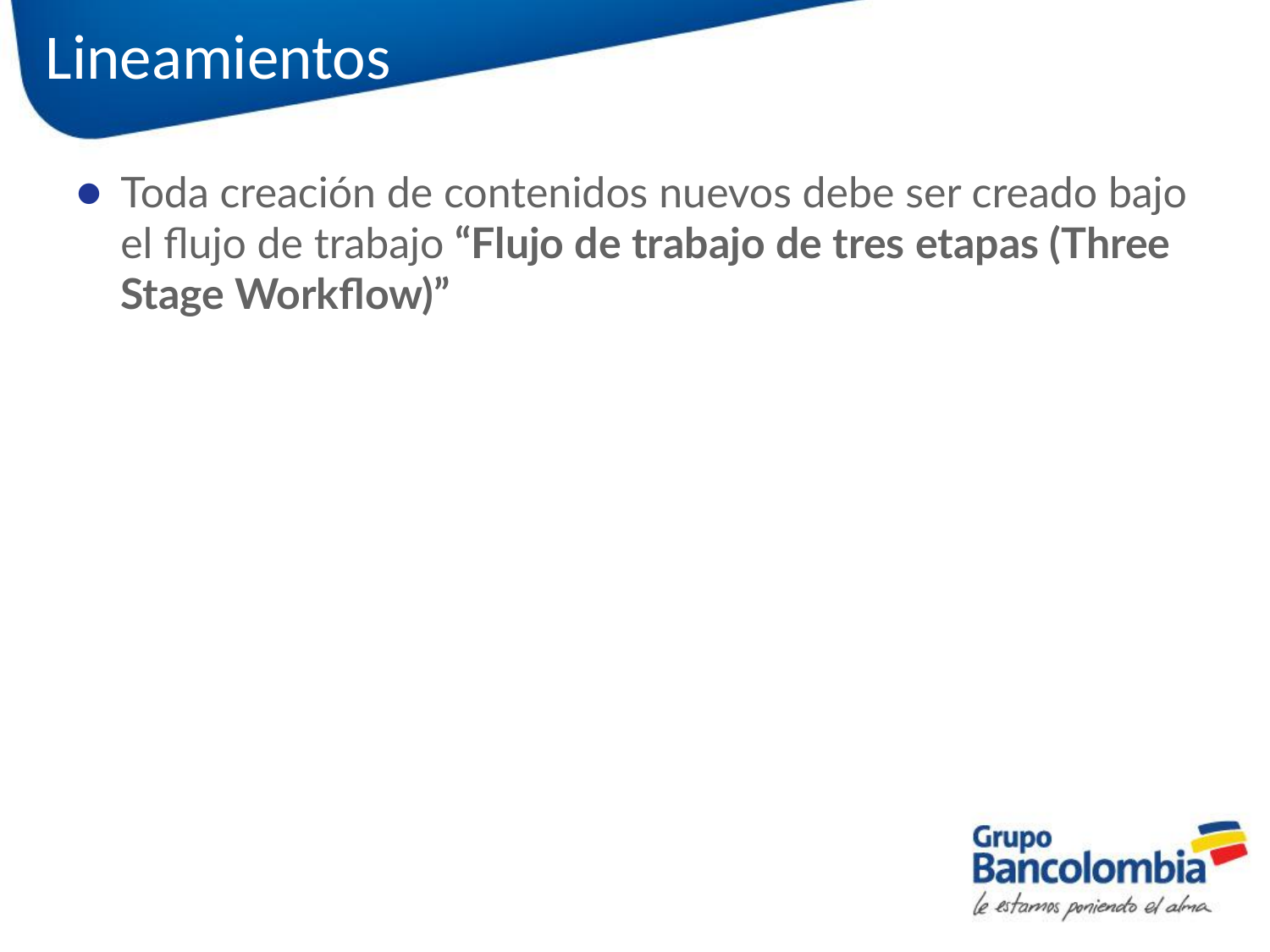

Lineamientos
#
Toda creación de contenidos nuevos debe ser creado bajo el flujo de trabajo “Flujo de trabajo de tres etapas (Three Stage Workflow)”